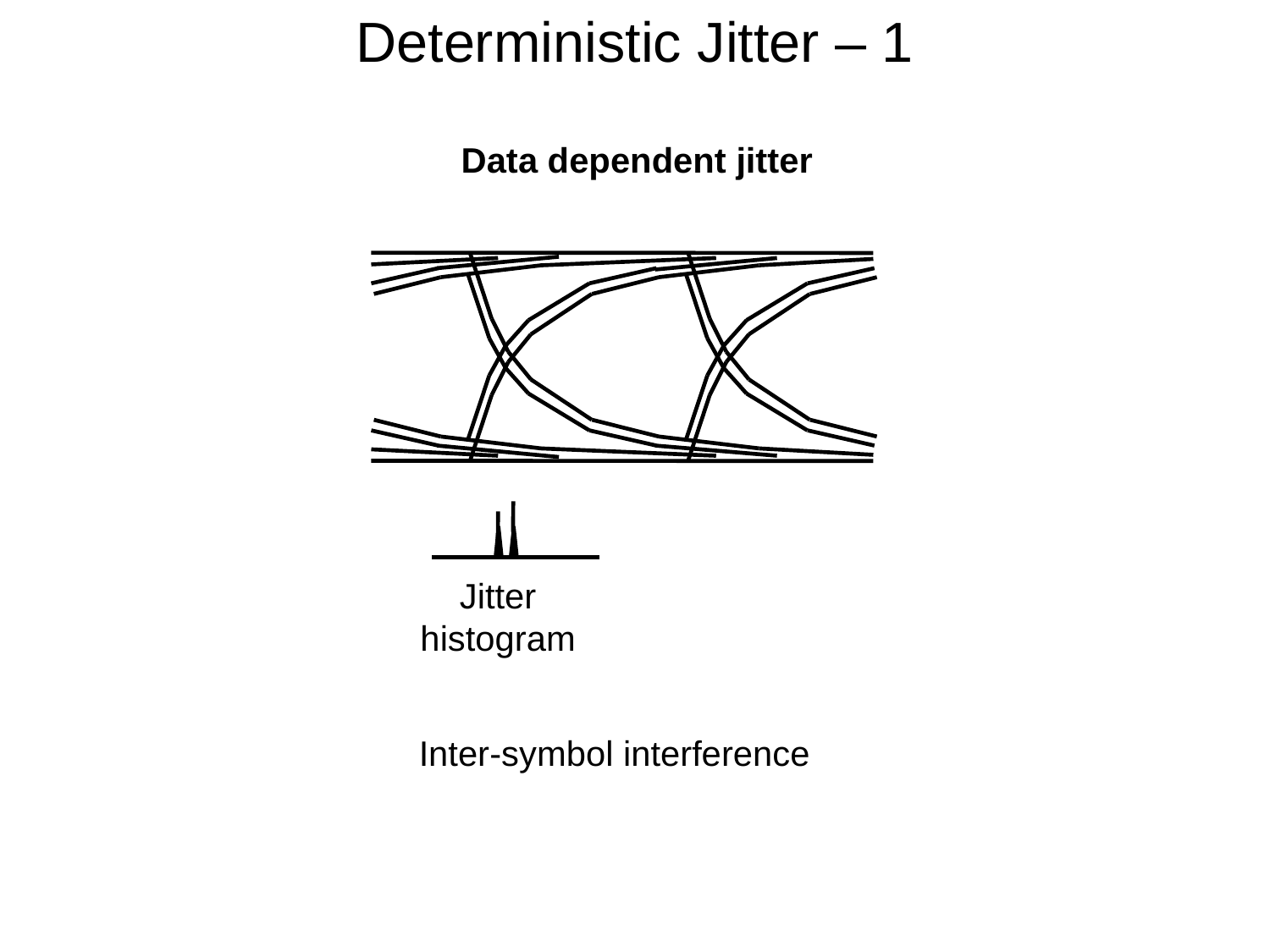

Deterministic Jitter – 1
Data dependent jitter

Jitter histogram
Inter-symbol interference